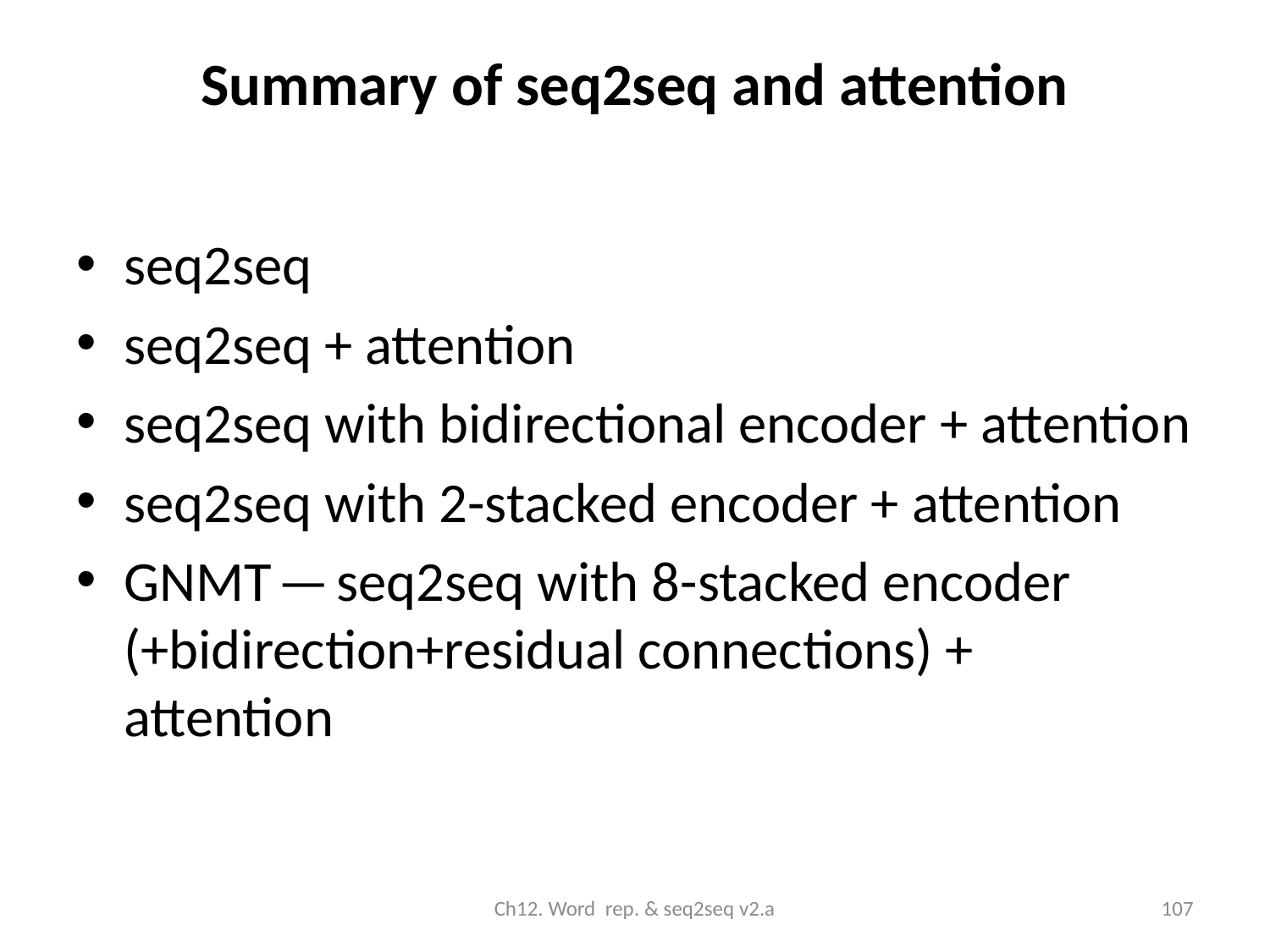

# Summary of seq2seq and attention
seq2seq
seq2seq + attention
seq2seq with bidirectional encoder + attention
seq2seq with 2-stacked encoder + attention
GNMT — seq2seq with 8-stacked encoder (+bidirection+residual connections) + attention

Ch12. Word  rep. & seq2seq v2.a
107